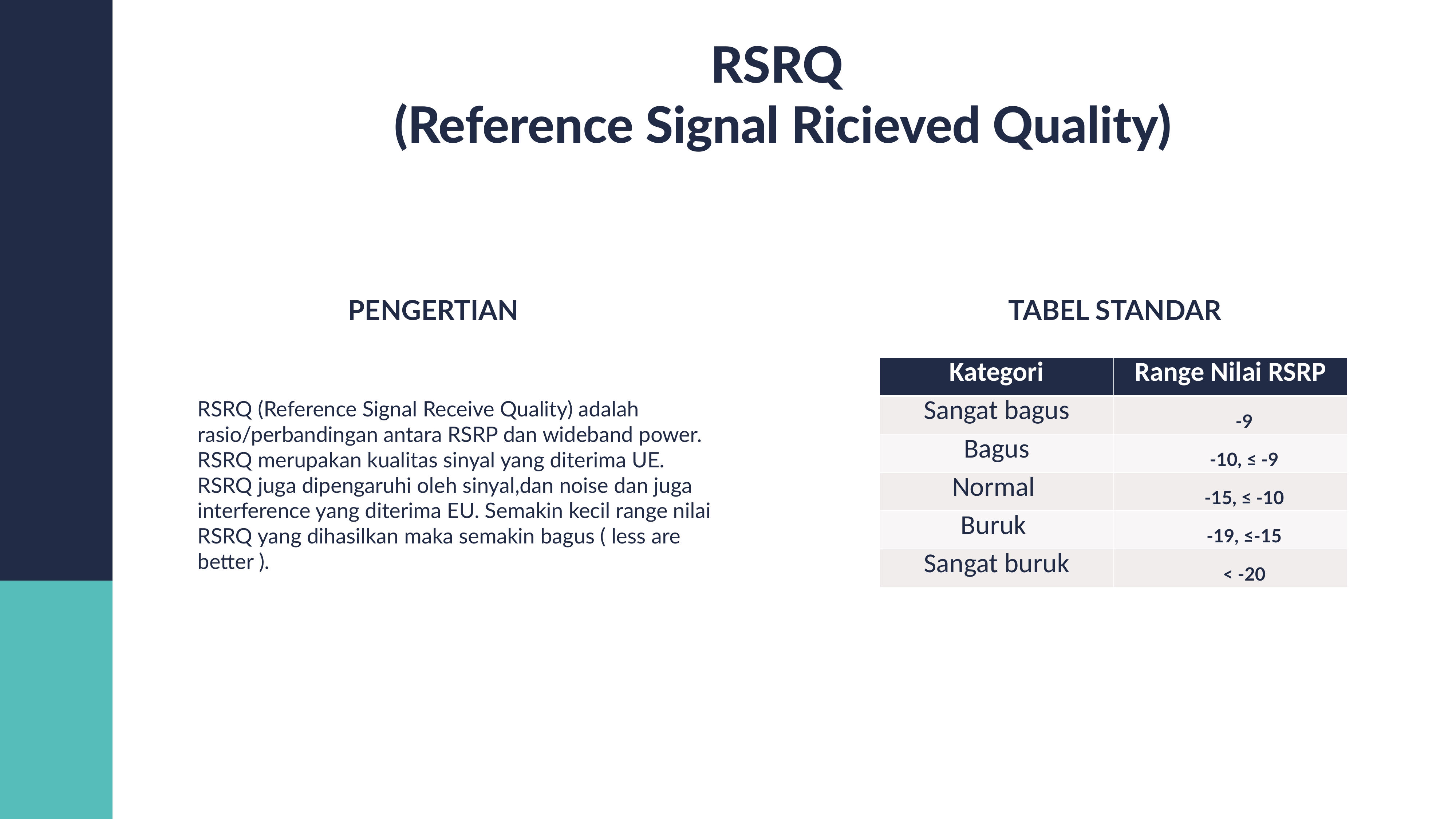

RSRQ
(Reference Signal Ricieved Quality)
PENGERTIAN
RSRQ (Reference Signal Receive Quality) adalah rasio/perbandingan antara RSRP dan wideband power. RSRQ merupakan kualitas sinyal yang diterima UE. RSRQ juga dipengaruhi oleh sinyal,dan noise dan juga interference yang diterima EU. Semakin kecil range nilai RSRQ yang dihasilkan maka semakin bagus ( less are better ).
TABEL STANDAR
| Kategori | Range Nilai RSRP |
| --- | --- |
| Sangat bagus | -9 |
| Bagus | -10, ≤ -9 |
| Normal | -15, ≤ -10 |
| Buruk | -19, ≤-15 |
| Sangat buruk | < -20 |